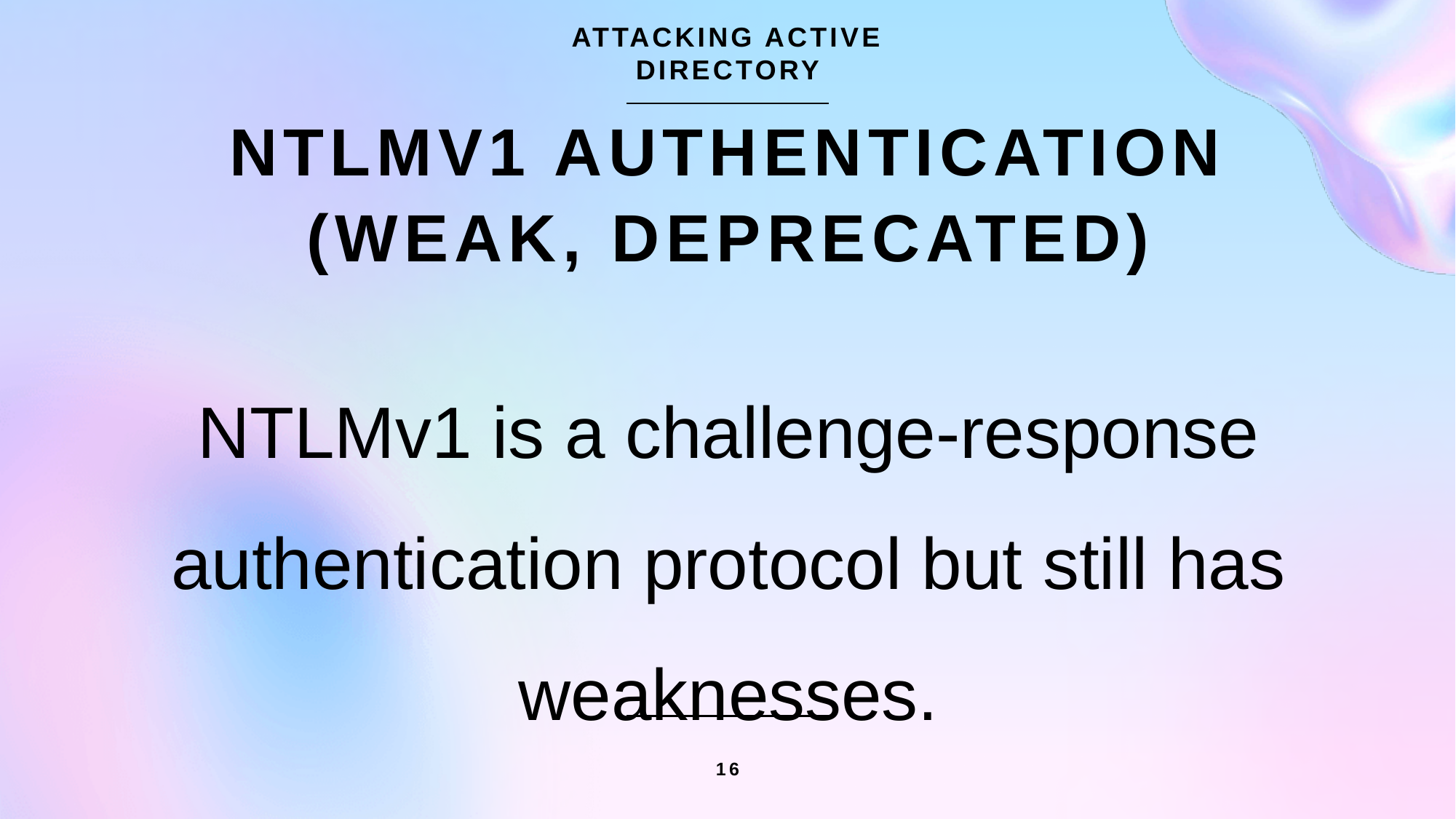

ATTACKING ACTIVE DIRECTORY
# NTLMv1 Authentication (Weak, Deprecated)
NTLMv1 is a challenge-response authentication protocol but still has weaknesses.
16